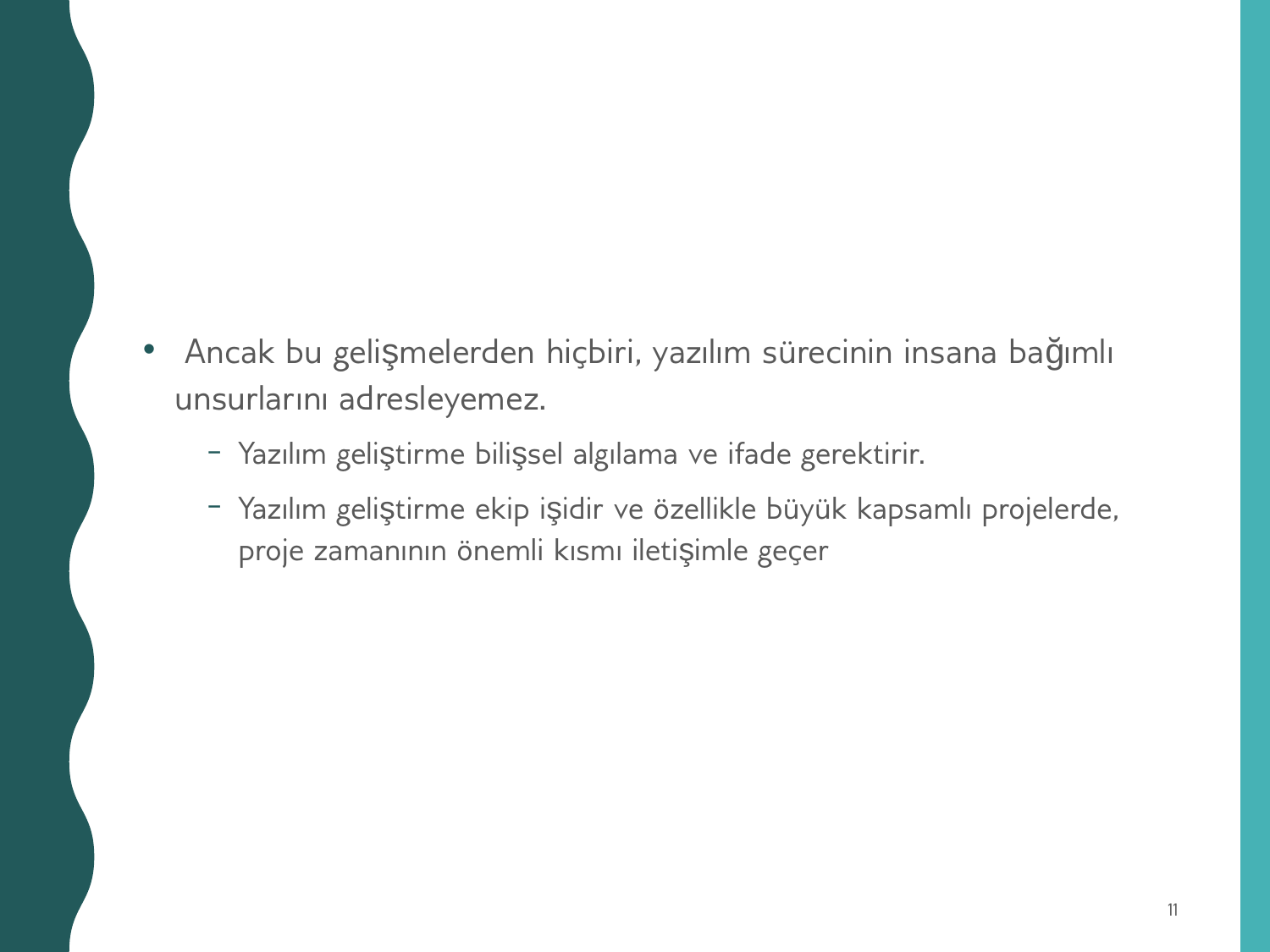

#
 Ancak bu gelişmelerden hiçbiri, yazılım sürecinin insana bağımlı unsurlarını adresleyemez.
Yazılım geliştirme bilişsel algılama ve ifade gerektirir.
Yazılım geliştirme ekip işidir ve özellikle büyük kapsamlı projelerde, proje zamanının önemli kısmı iletişimle geçer
11